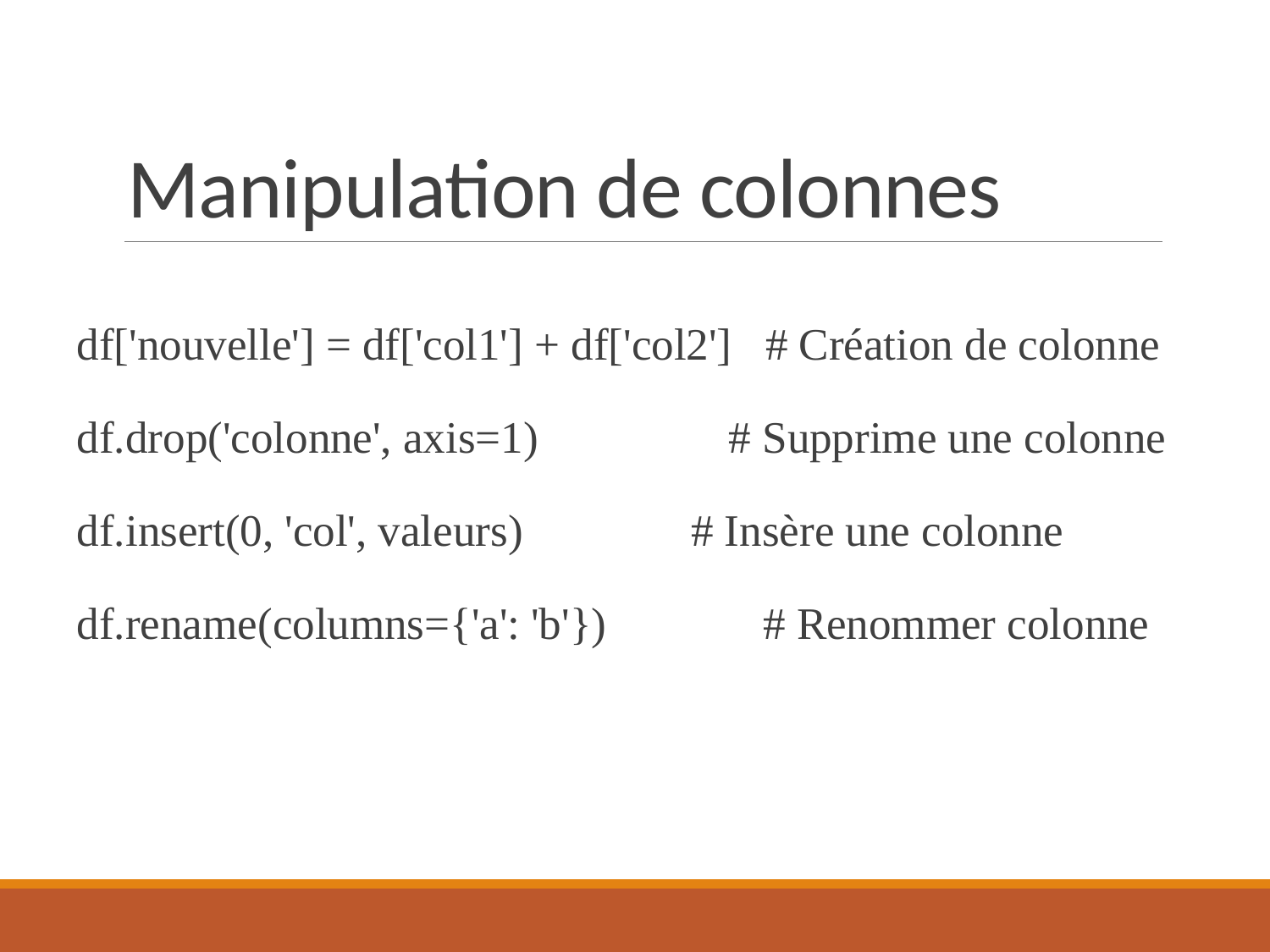

# Manipulation de colonnes

df['nouvelle'] = df['col1'] + df['col2']   # Création de colonne
df.drop('colonne', axis=1)                 # Supprime une colonne
df.insert(0, 'col', valeurs)               # Insère une colonne
df.rename(columns={'a': 'b'})              # Renommer colonne